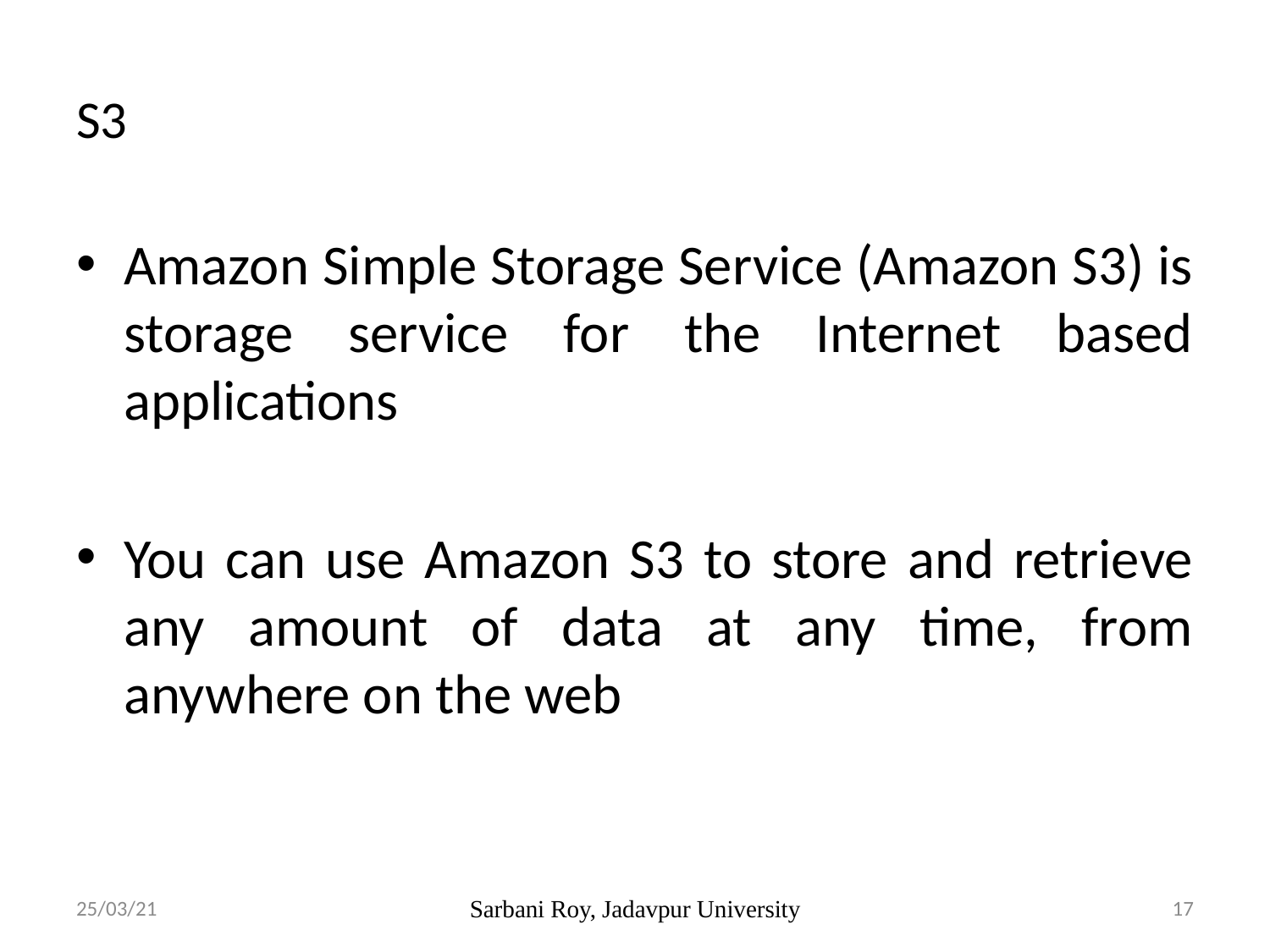

# S3
Amazon Simple Storage Service (Amazon S3) is storage service for the Internet based applications

You can use Amazon S3 to store and retrieve any amount of data at any time, from anywhere on the web
25/03/21
Sarbani Roy, Jadavpur University
17